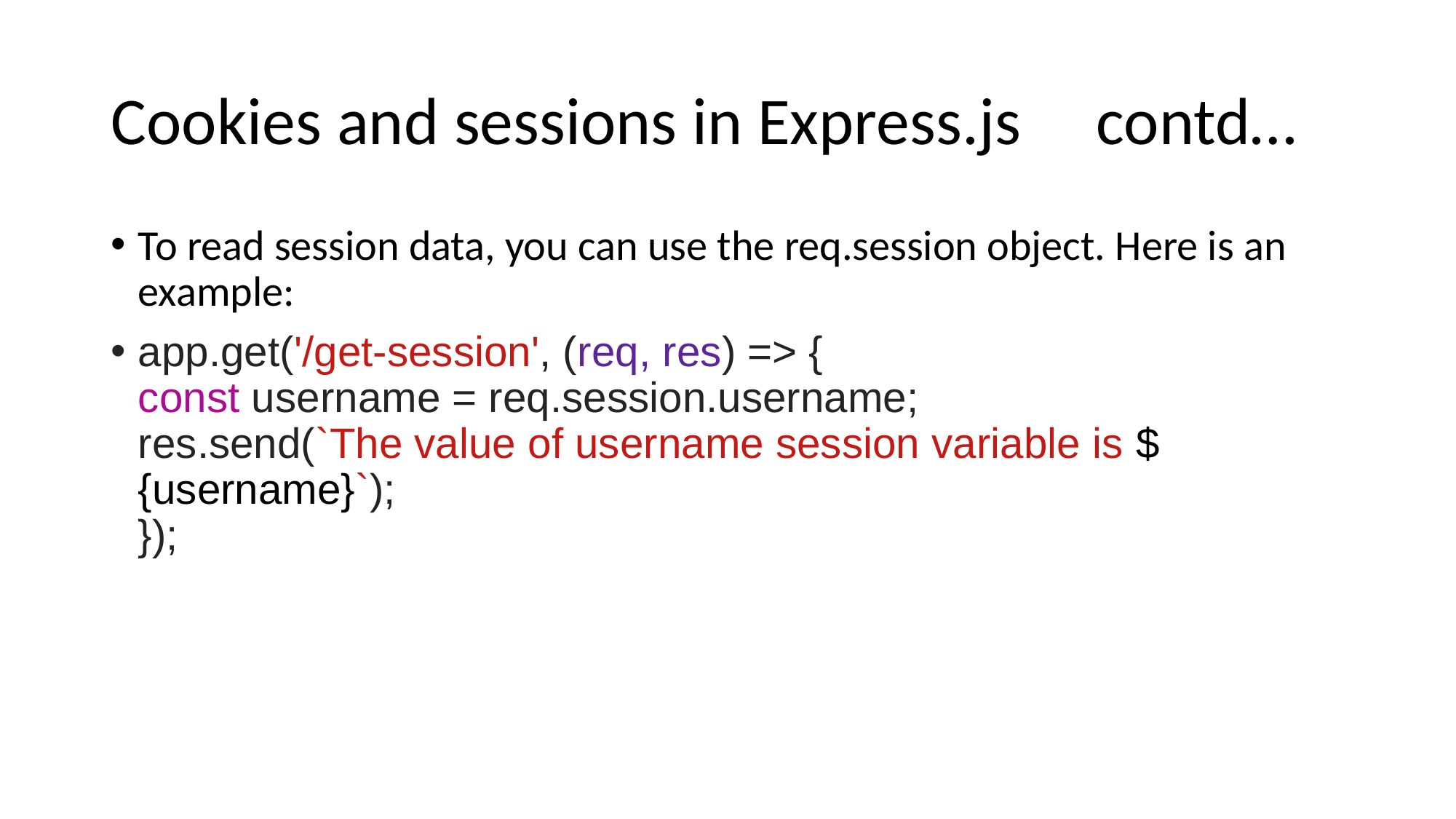

# Cookies and sessions in Express.js     contd…
To read session data, you can use the req.session object. Here is an example:
app.get('/get-session', (req, res) => {
const username = req.session.username;
res.send(`The value of username session variable is ${username}`);
});